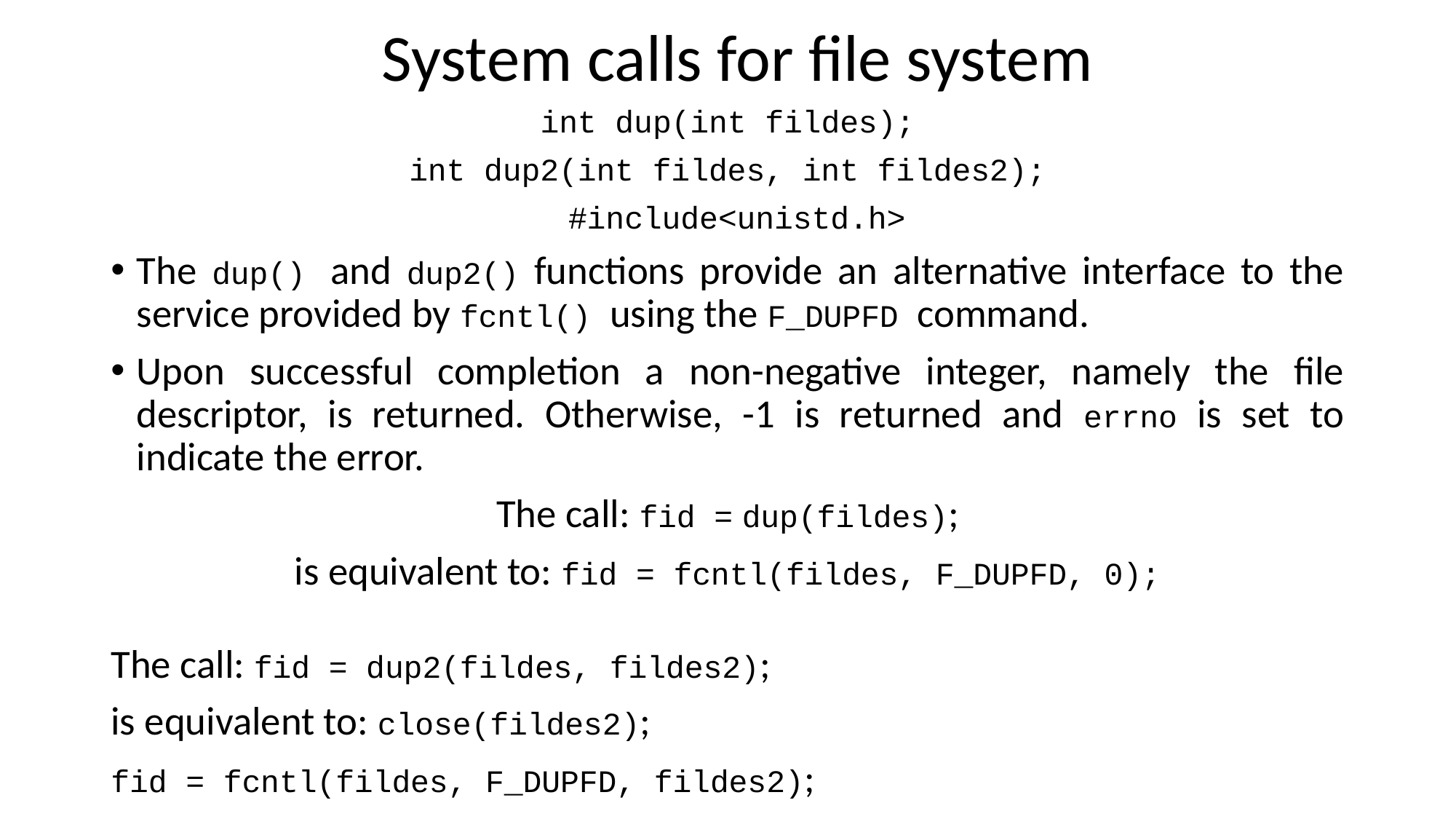

# System calls for file system
int dup(int fildes);
int dup2(int fildes, int fildes2);
 #include<unistd.h>
The dup() and dup2() functions provide an alternative interface to the service provided by fcntl() using the F_DUPFD command.
Upon successful completion a non-negative integer, namely the file descriptor, is returned. Otherwise, -1 is returned and errno is set to indicate the error.
The call: fid = dup(fildes);
is equivalent to: fid = fcntl(fildes, F_DUPFD, 0);

The call: fid = dup2(fildes, fildes2);
is equivalent to: close(fildes2);
fid = fcntl(fildes, F_DUPFD, fildes2);